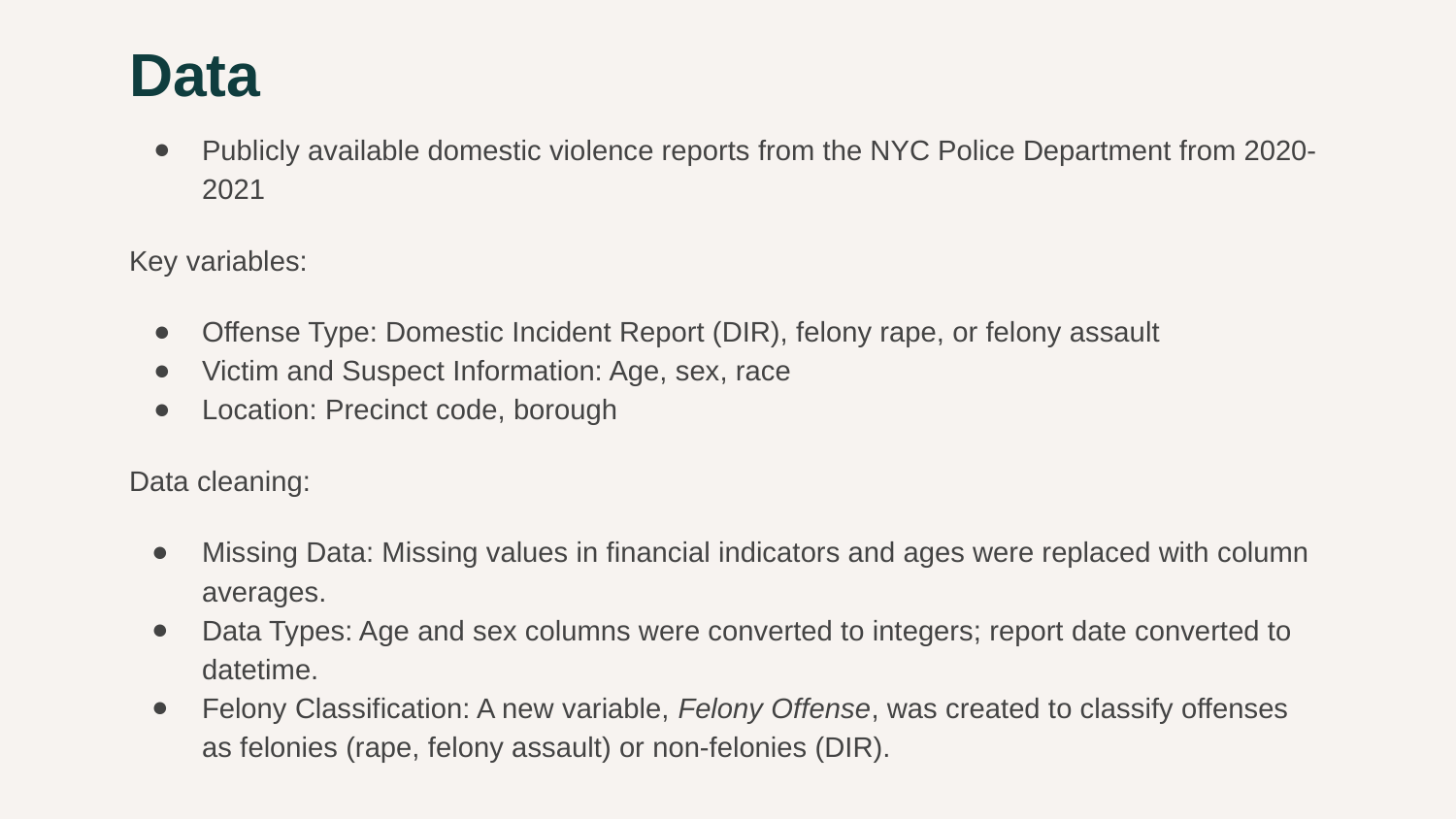

# Data
Publicly available domestic violence reports from the NYC Police Department from 2020-2021
Key variables:
Offense Type: Domestic Incident Report (DIR), felony rape, or felony assault
Victim and Suspect Information: Age, sex, race
Location: Precinct code, borough
Data cleaning:
Missing Data: Missing values in financial indicators and ages were replaced with column averages.
Data Types: Age and sex columns were converted to integers; report date converted to datetime.
Felony Classification: A new variable, Felony Offense, was created to classify offenses as felonies (rape, felony assault) or non-felonies (DIR).